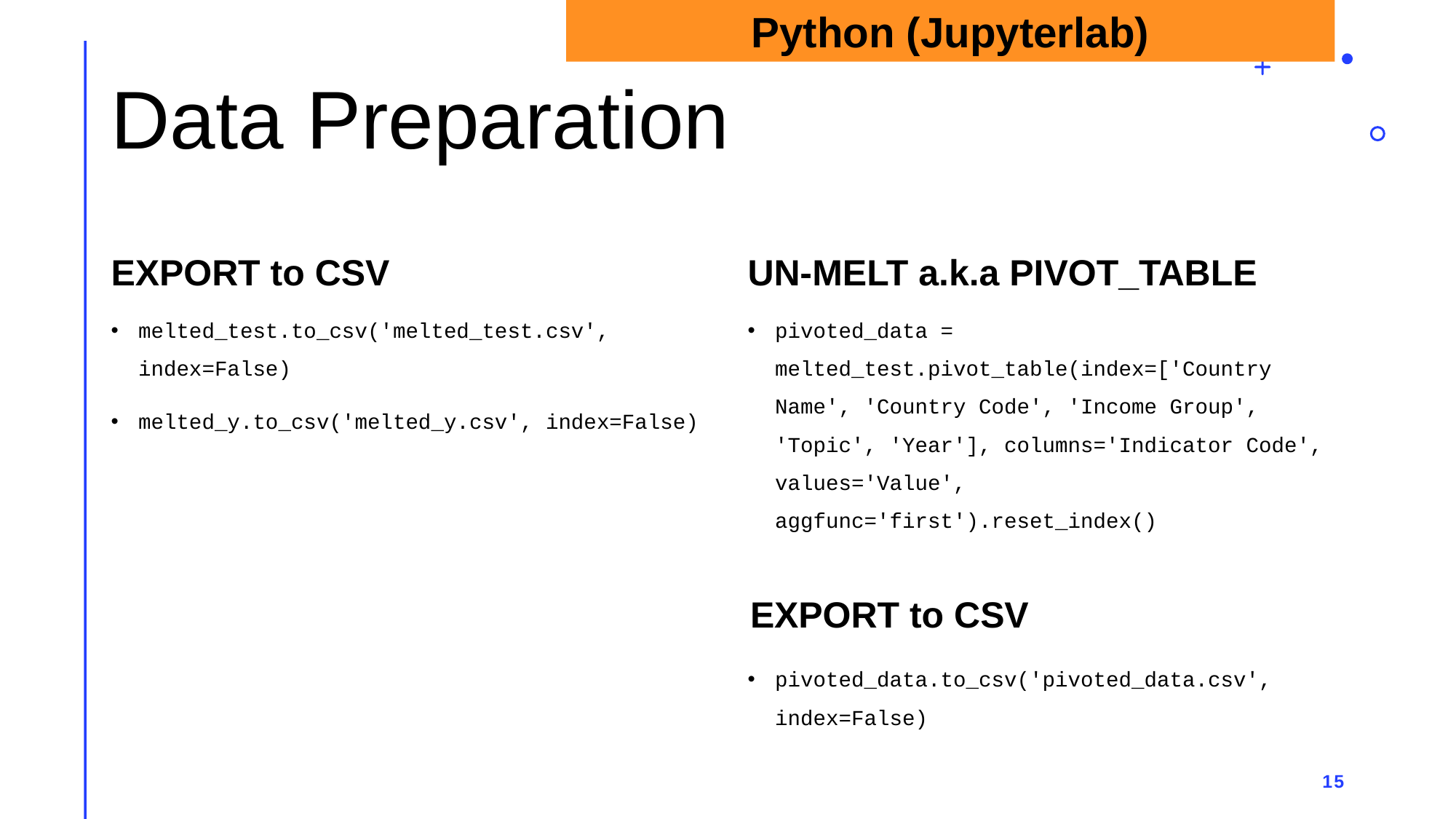

Python (Jupyterlab)
# Data Preparation
EXPORT to CSV
UN-MELT a.k.a PIVOT_TABLE
melted_test.to_csv('melted_test.csv', index=False)
melted_y.to_csv('melted_y.csv', index=False)

pivoted_data = melted_test.pivot_table(index=['Country Name', 'Country Code', 'Income Group', 'Topic', 'Year'], columns='Indicator Code', values='Value', aggfunc='first').reset_index()

pivoted_data.to_csv('pivoted_data.csv', index=False)
EXPORT to CSV
15